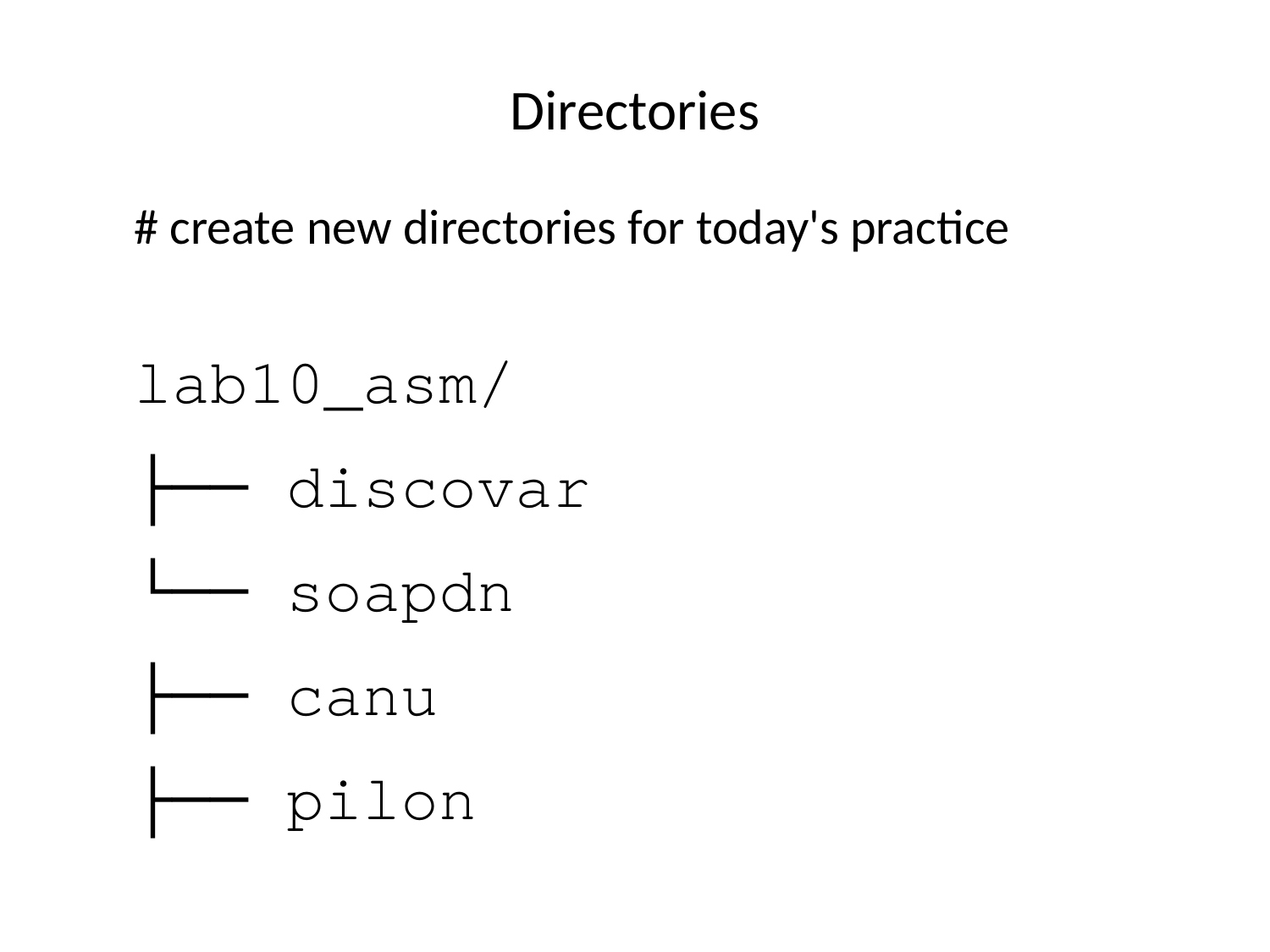

# Directories
# create new directories for today's practice

lab10_asm/
├── discovar
└── soapdn
├── canu
├── pilon